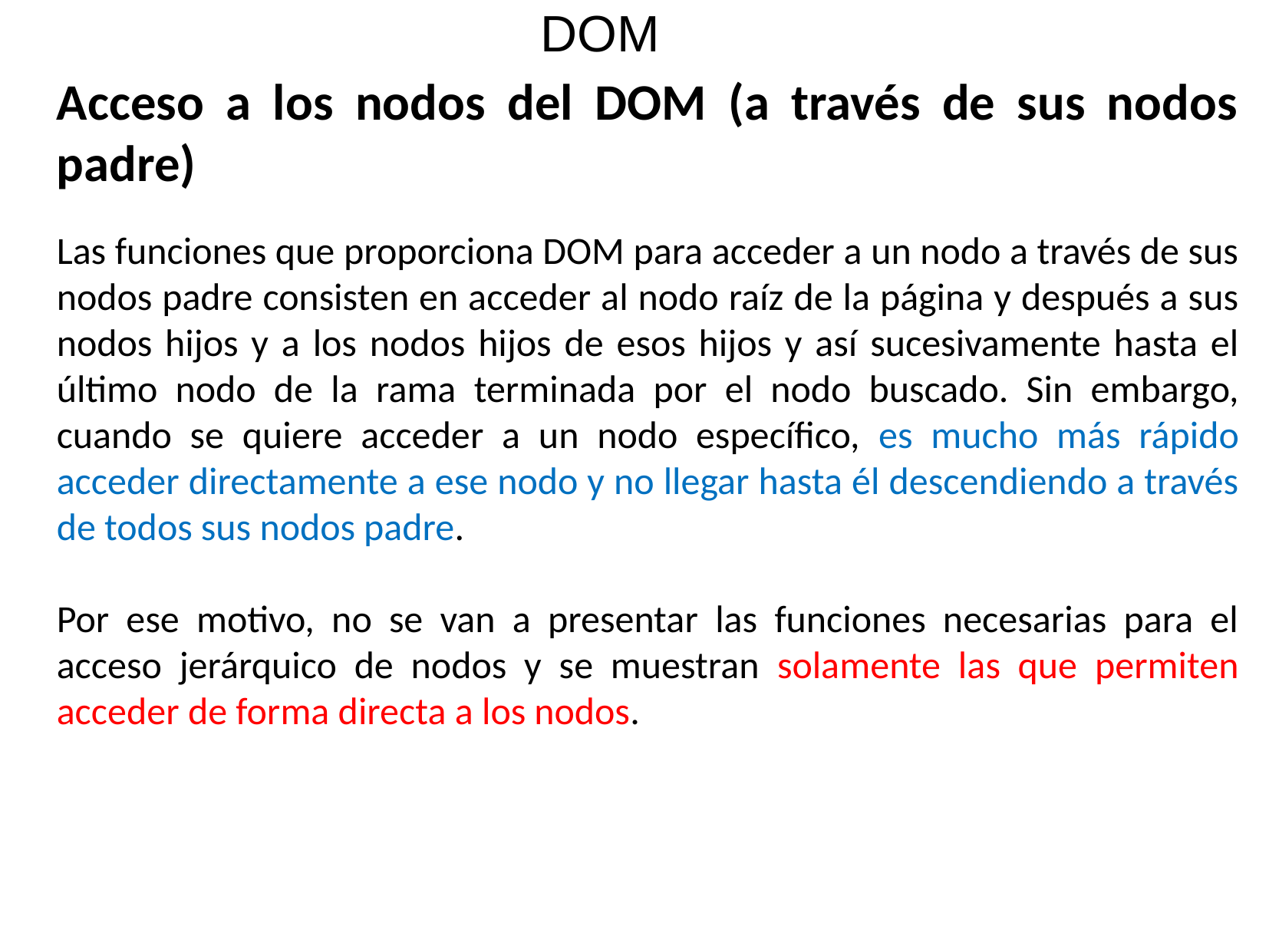

DOM
Acceso a los nodos del DOM (a través de sus nodos padre)

Las funciones que proporciona DOM para acceder a un nodo a través de sus nodos padre consisten en acceder al nodo raíz de la página y después a sus nodos hijos y a los nodos hijos de esos hijos y así sucesivamente hasta el último nodo de la rama terminada por el nodo buscado. Sin embargo, cuando se quiere acceder a un nodo específico, es mucho más rápido acceder directamente a ese nodo y no llegar hasta él descendiendo a través de todos sus nodos padre.

Por ese motivo, no se van a presentar las funciones necesarias para el acceso jerárquico de nodos y se muestran solamente las que permiten acceder de forma directa a los nodos.